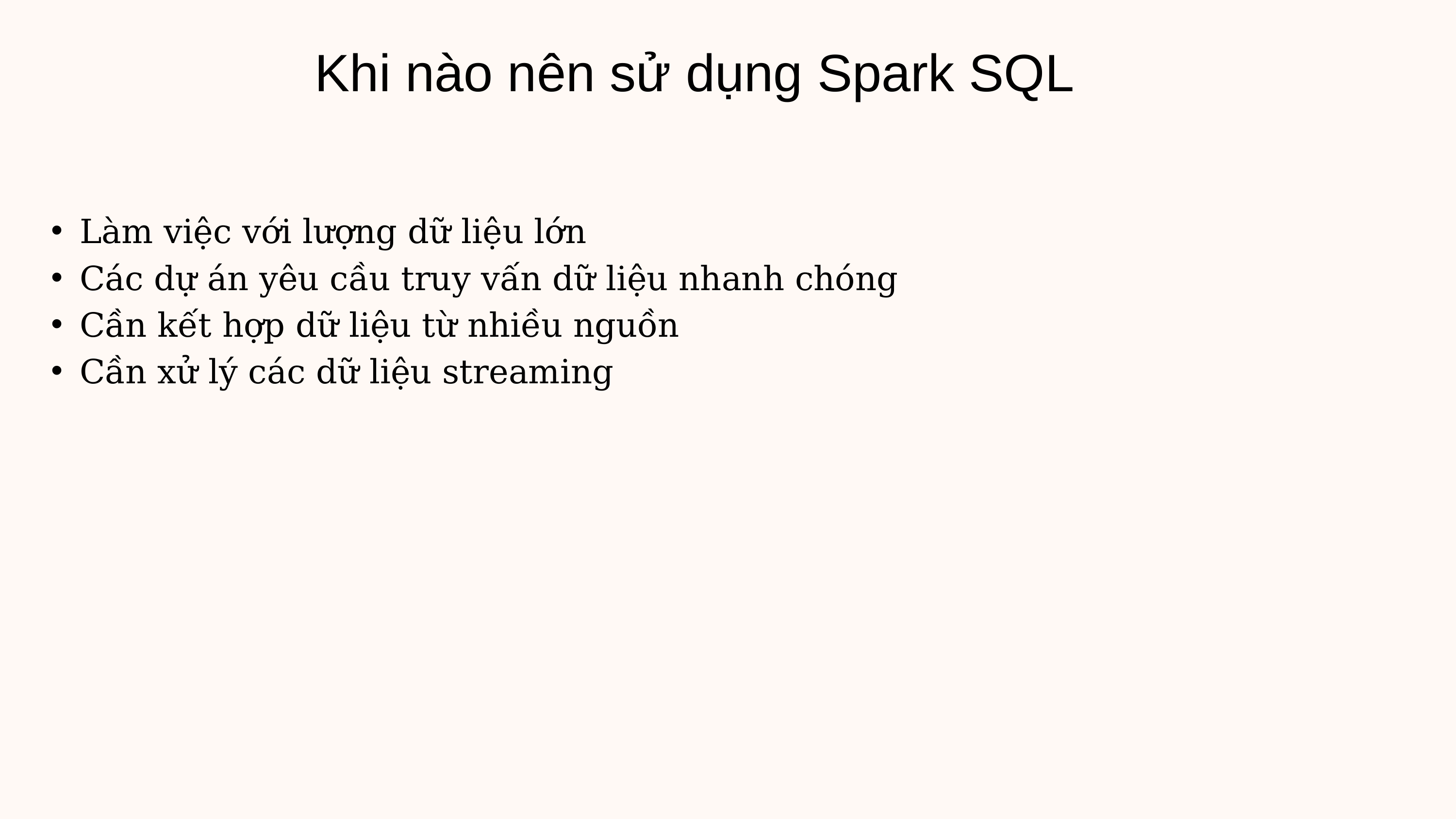

Khi nào nên sử dụng Spark SQL
Làm việc với lượng dữ liệu lớn
Các dự án yêu cầu truy vấn dữ liệu nhanh chóng
Cần kết hợp dữ liệu từ nhiều nguồn
Cần xử lý các dữ liệu streaming